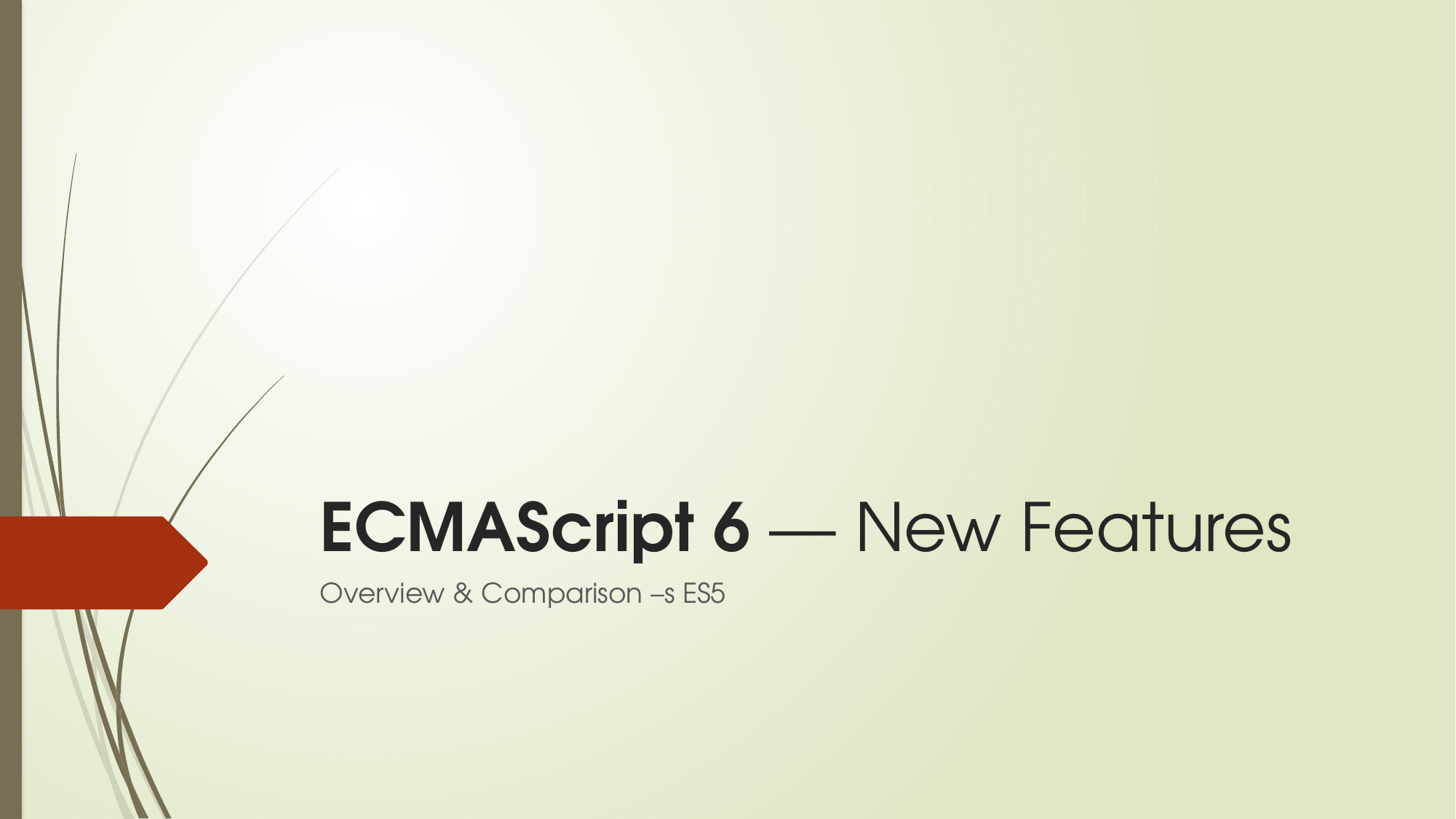

# ECMAScript 6 — New Features
Overview & Comparison –s ES5